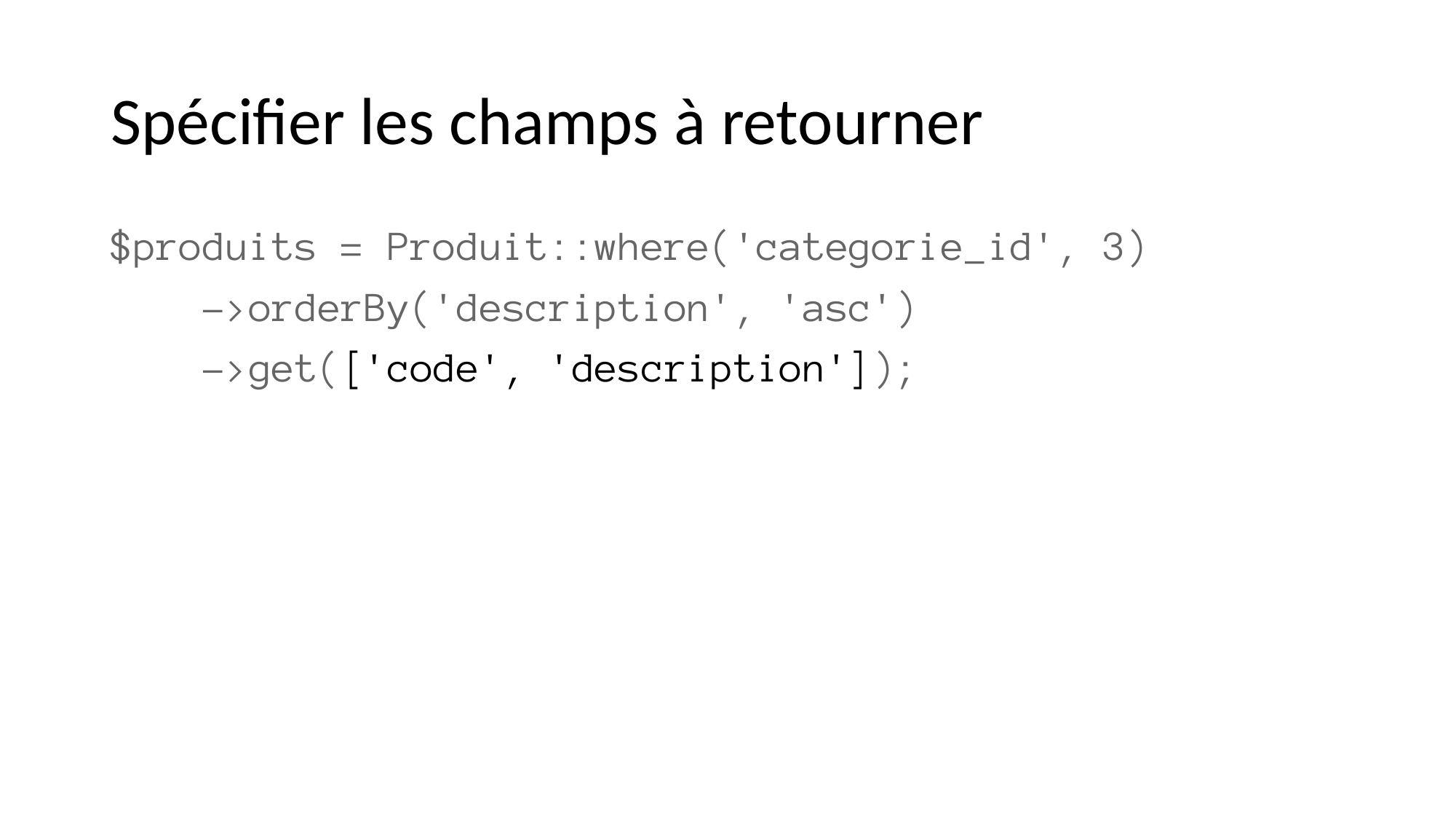

# Spécifier les champs à retourner
$produits = Produit::where('categorie_id', 3)
    ->orderBy('description', 'asc')
    ->get(['code', 'description']);